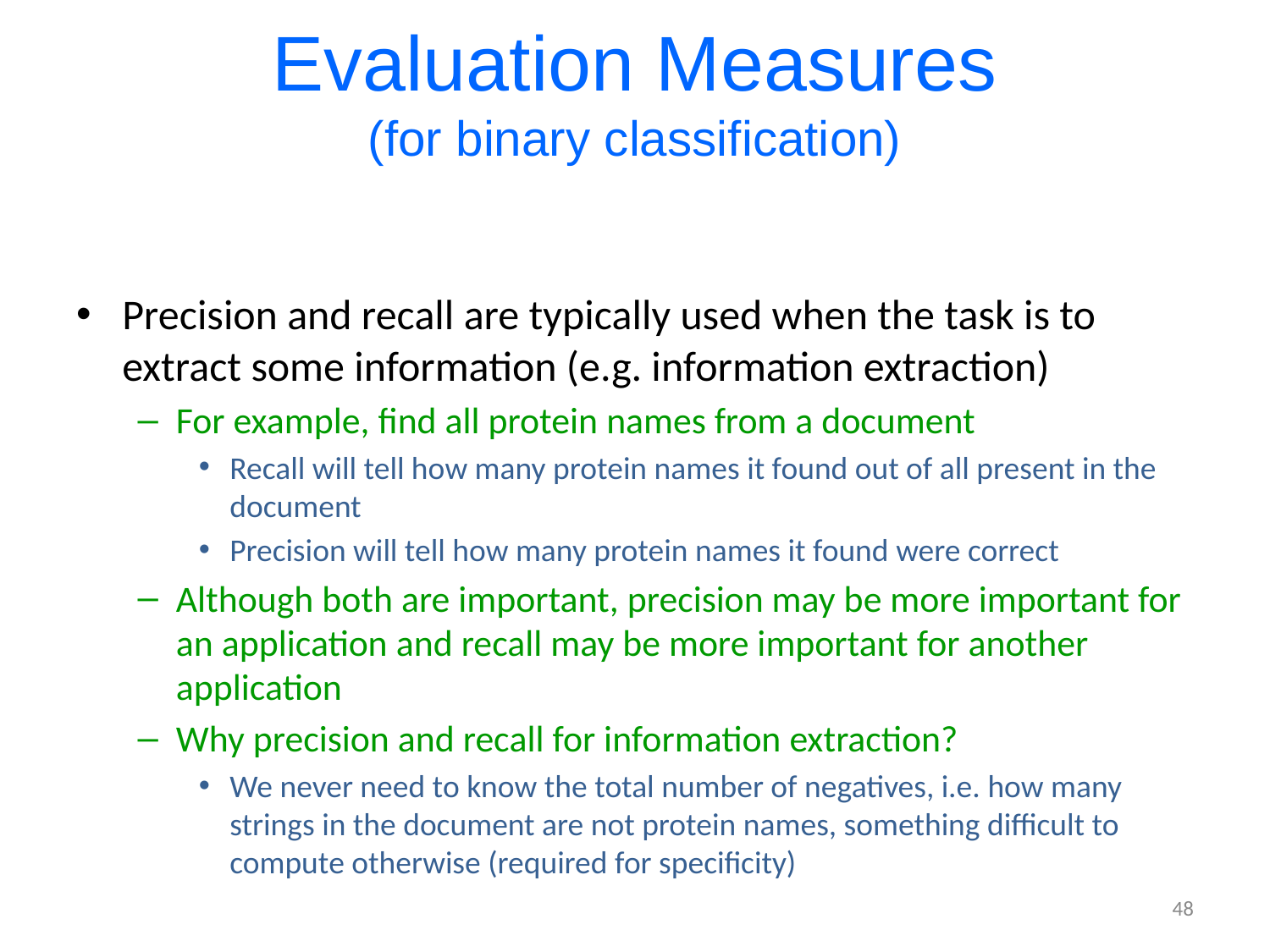

# Evaluation Measures (for binary classification)

Precision and recall are typically used when the task is to extract some information (e.g. information extraction)
For example, find all protein names from a document
Recall will tell how many protein names it found out of all present in the document
Precision will tell how many protein names it found were correct
Although both are important, precision may be more important for an application and recall may be more important for another application
Why precision and recall for information extraction?
We never need to know the total number of negatives, i.e. how many strings in the document are not protein names, something difficult to compute otherwise (required for specificity)

48